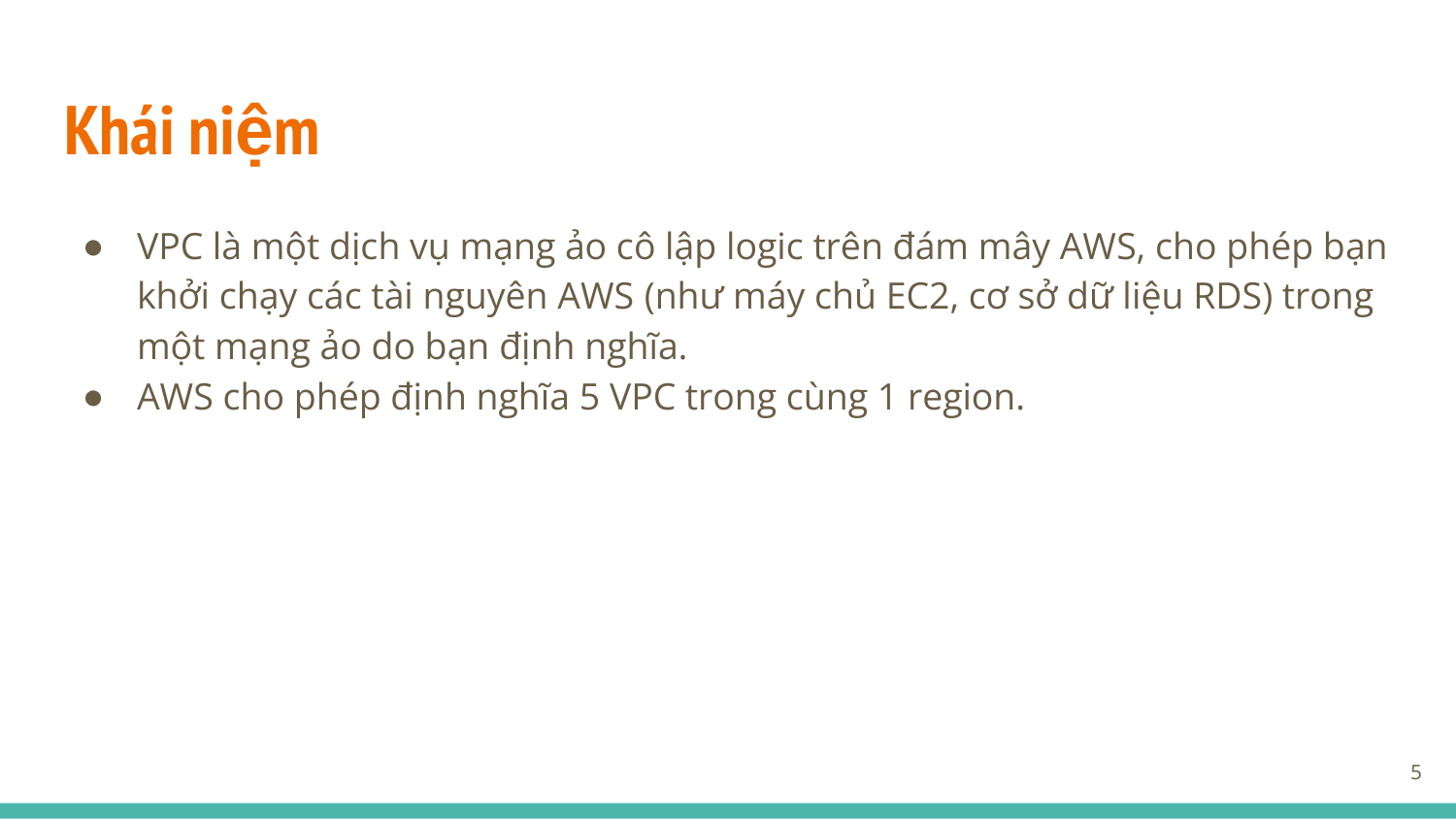

# Khái niệm
VPC là một dịch vụ mạng ảo cô lập logic trên đám mây AWS, cho phép bạn khởi chạy các tài nguyên AWS (như máy chủ EC2, cơ sở dữ liệu RDS) trong một mạng ảo do bạn định nghĩa.
AWS cho phép định nghĩa 5 VPC trong cùng 1 region.
5